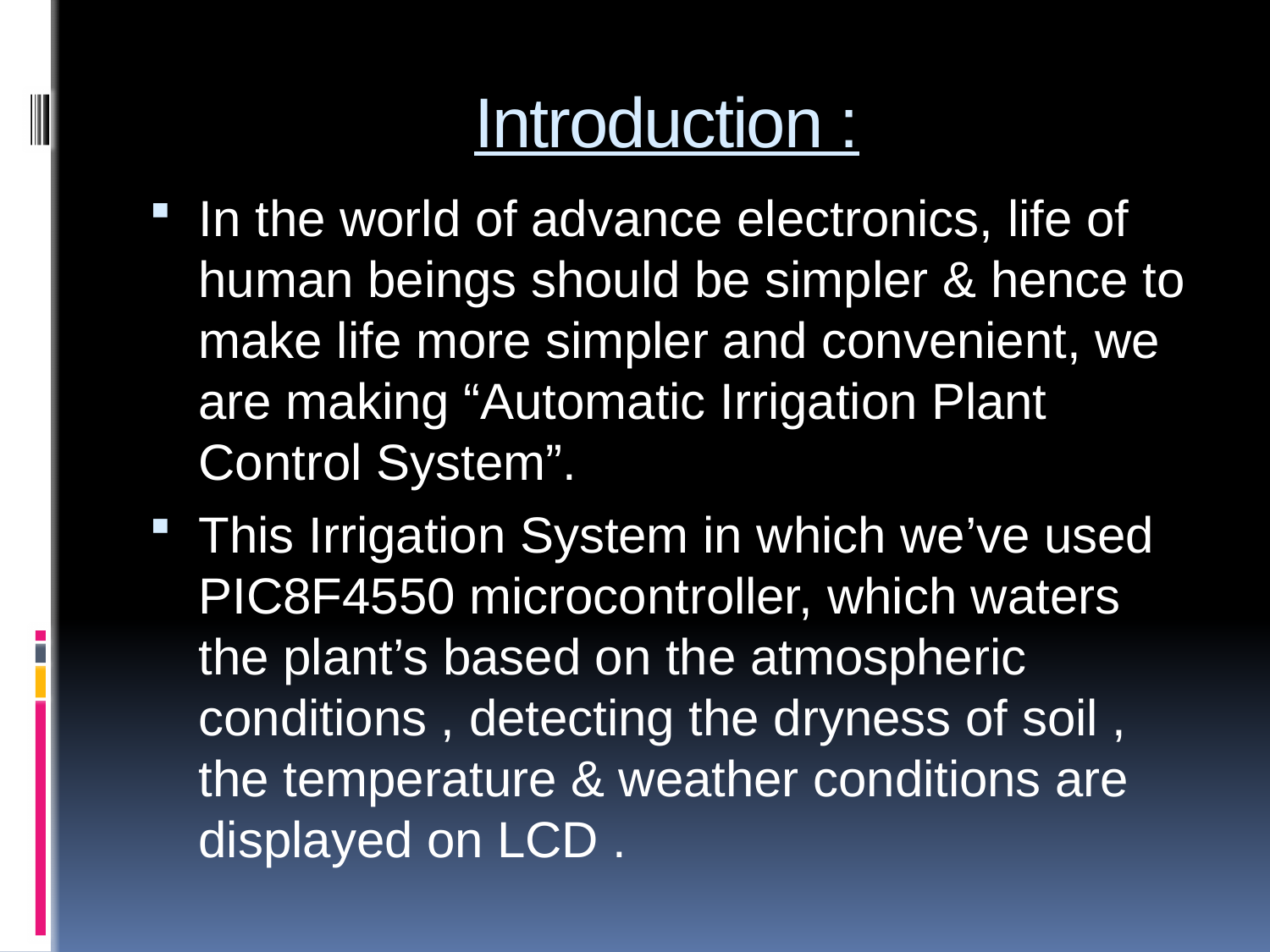

# Introduction :
In the world of advance electronics, life of human beings should be simpler & hence to make life more simpler and convenient, we are making “Automatic Irrigation Plant Control System”.
This Irrigation System in which we’ve used PIC8F4550 microcontroller, which waters the plant’s based on the atmospheric conditions , detecting the dryness of soil , the temperature & weather conditions are displayed on LCD .